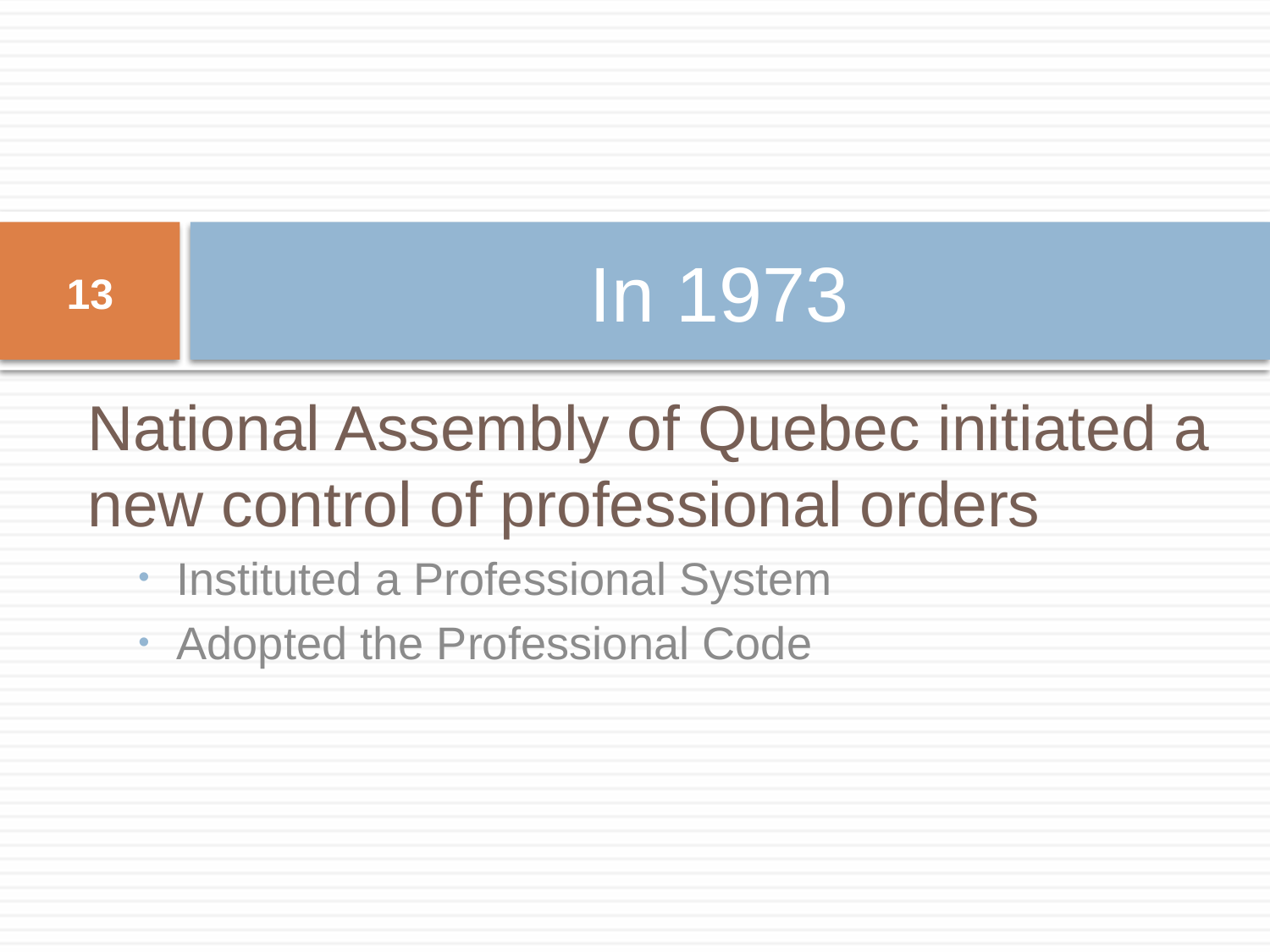

# In 1973
13
National Assembly of Quebec initiated a new control of professional orders
Instituted a Professional System
Adopted the Professional Code